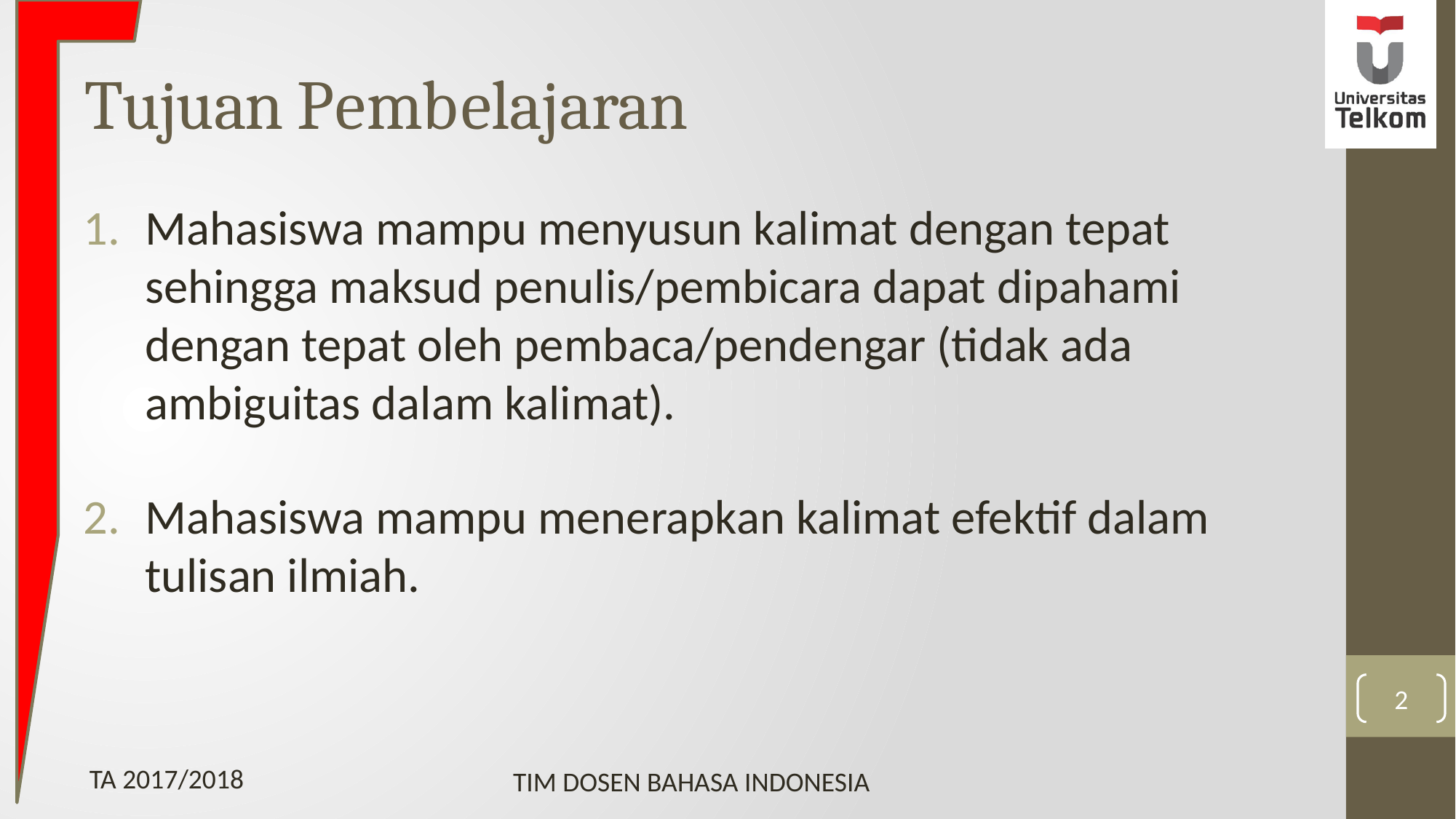

# Tujuan Pembelajaran
Mahasiswa mampu menyusun kalimat dengan tepat sehingga maksud penulis/pembicara dapat dipahami dengan tepat oleh pembaca/pendengar (tidak ada ambiguitas dalam kalimat).

Mahasiswa mampu menerapkan kalimat efektif dalam tulisan ilmiah.
2